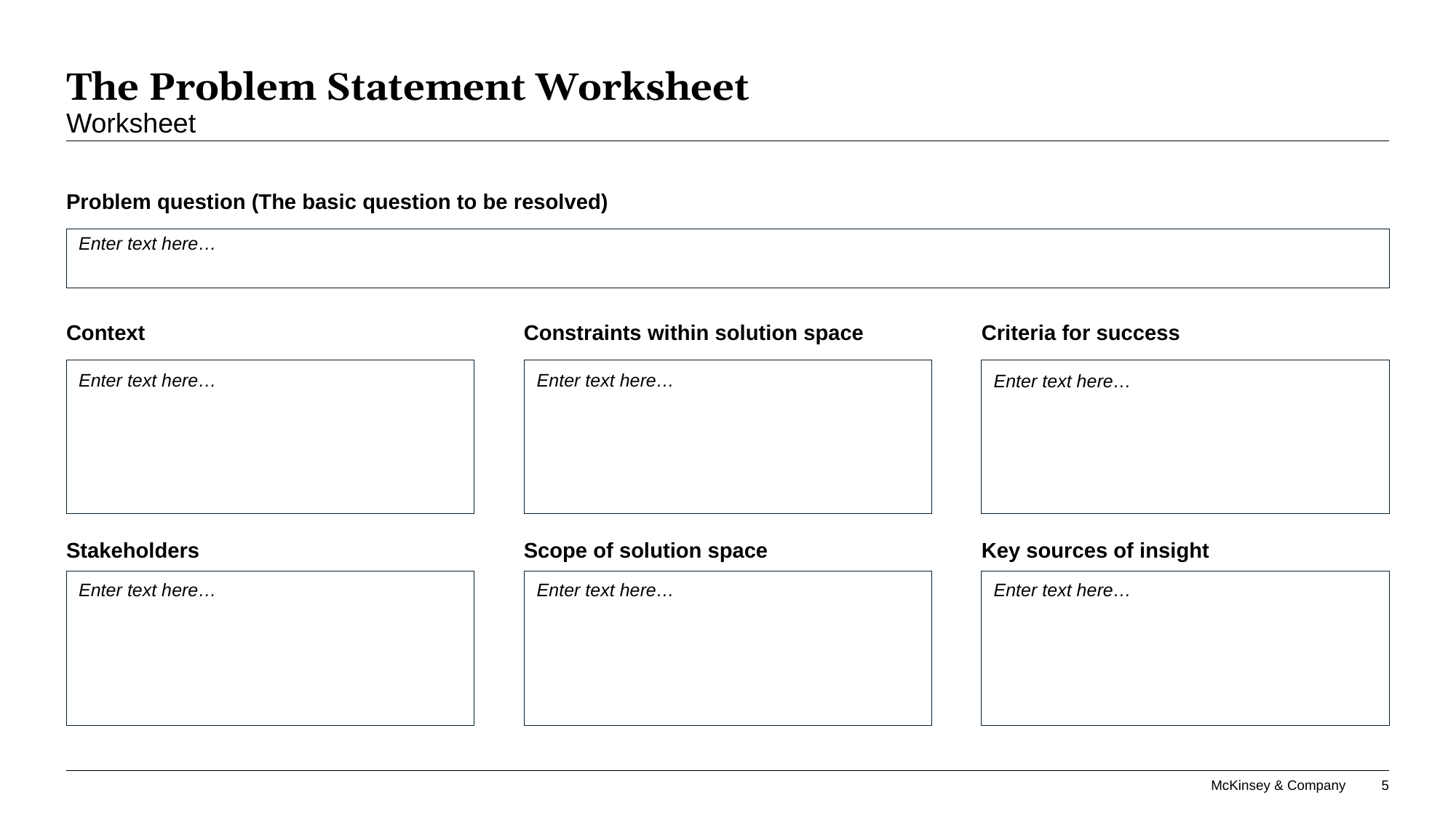

# The Problem Statement Worksheet
Worksheet
Enter text here…
Enter text here…
Enter text here…
Enter text here…
Enter text here…
Enter text here…
Enter text here…